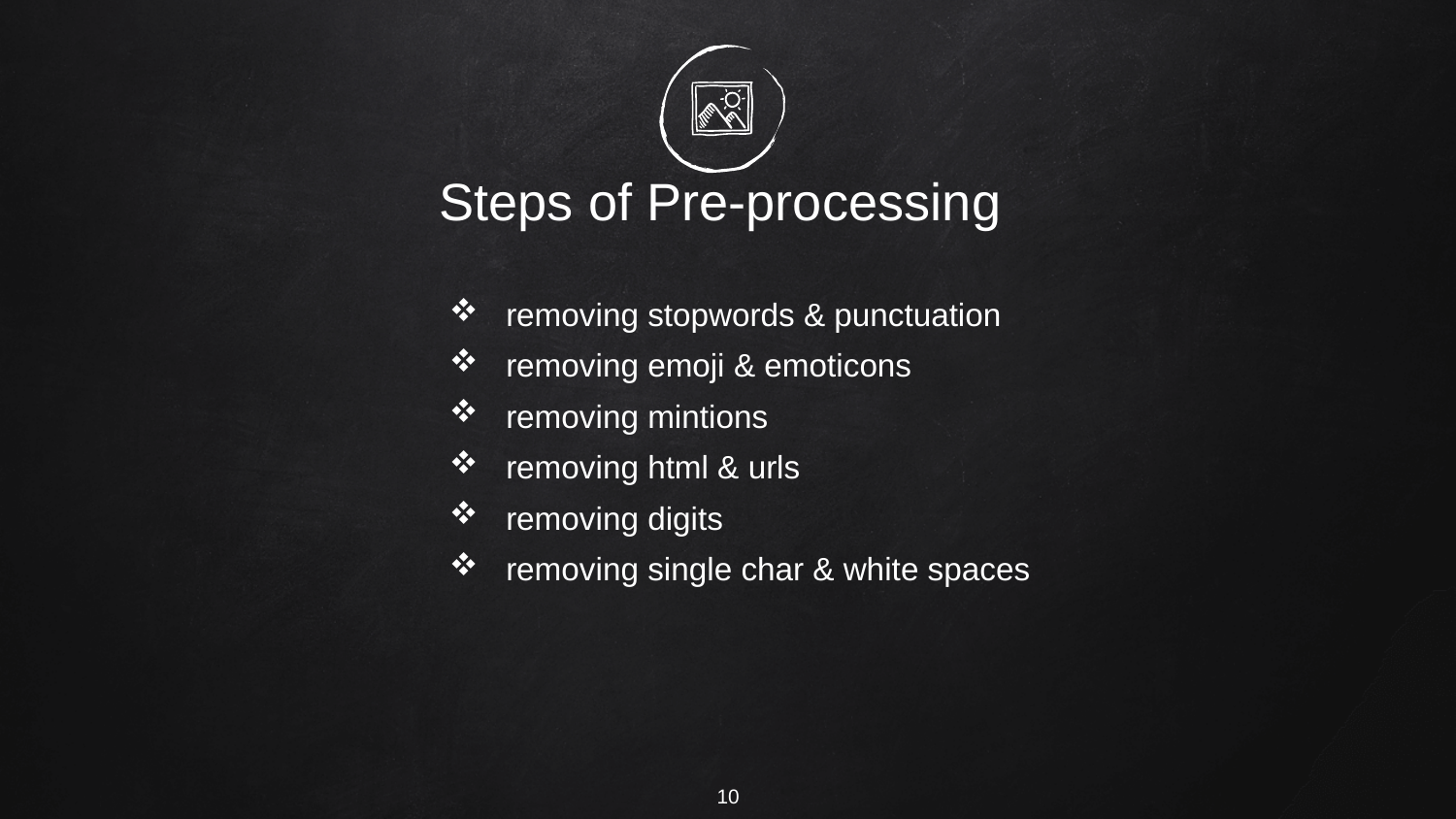

# Steps of Pre-processing
removing stopwords & punctuation
removing emoji & emoticons
removing mintions
removing html & urls
removing digits
removing single char & white spaces
10